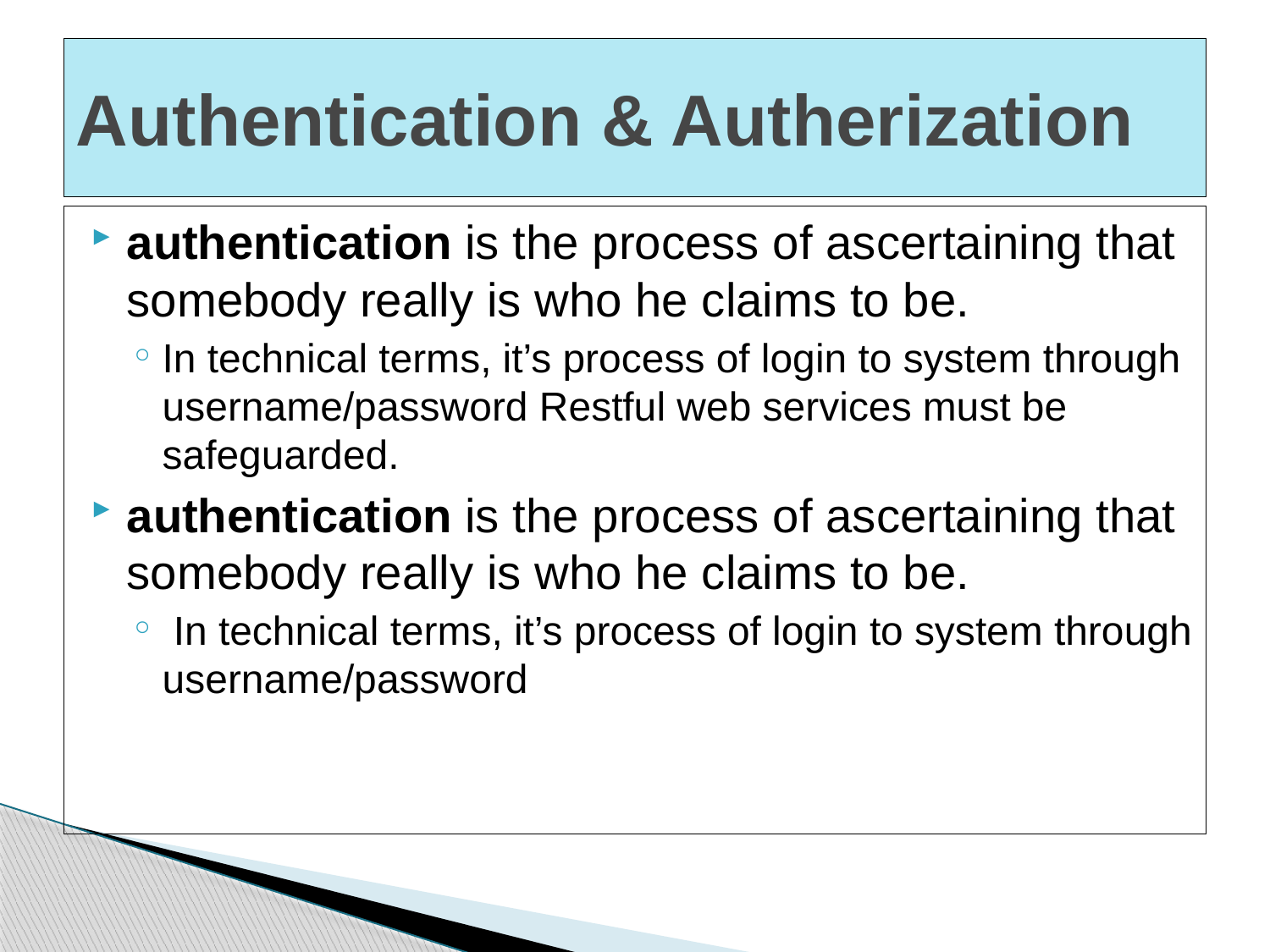

# Authentication & Autherization
authentication is the process of ascertaining that somebody really is who he claims to be.
In technical terms, it’s process of login to system through username/password Restful web services must be safeguarded.
authentication is the process of ascertaining that somebody really is who he claims to be.
 In technical terms, it’s process of login to system through username/password